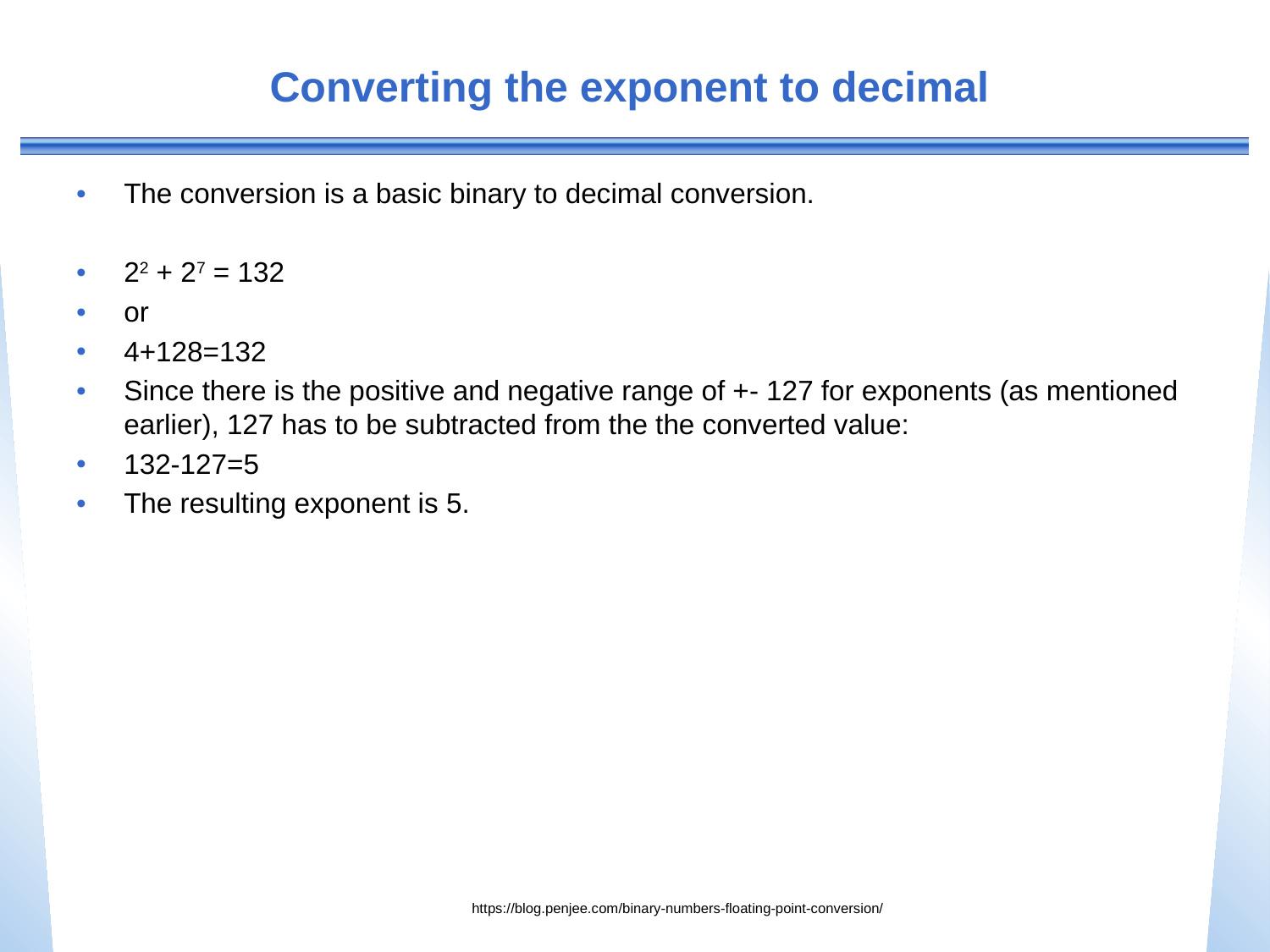

# Converting the exponent to decimal
The conversion is a basic binary to decimal conversion.

22 + 27 = 132
or
4+128=132
Since there is the positive and negative range of +- 127 for exponents (as mentioned earlier), 127 has to be subtracted from the the converted value:
132-127=5
The resulting exponent is 5.
https://blog.penjee.com/binary-numbers-floating-point-conversion/